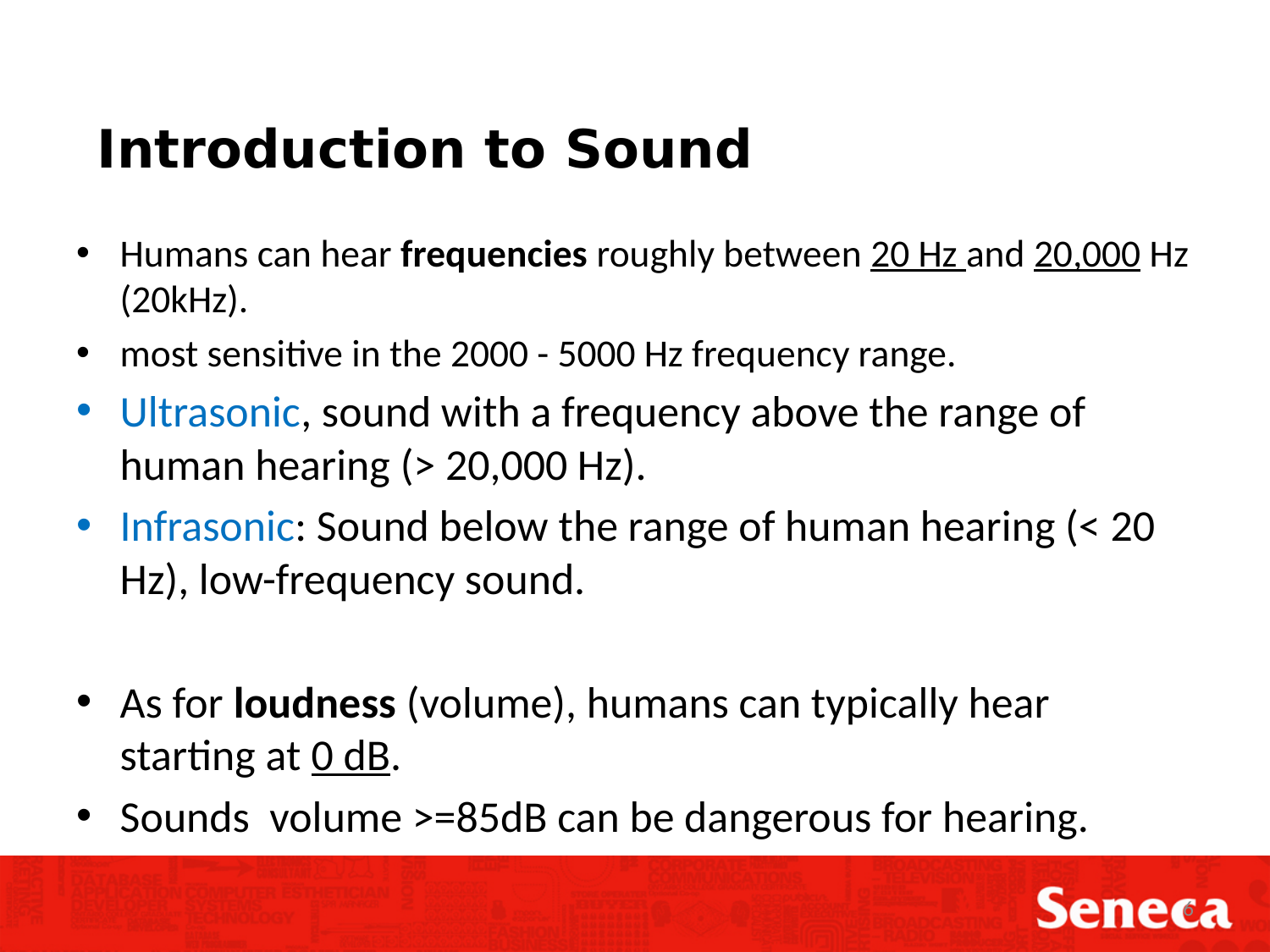

Introduction to Sound
Humans can hear frequencies roughly between 20 Hz and 20,000 Hz (20kHz).
most sensitive in the 2000 - 5000 Hz frequency range.
Ultrasonic, sound with a frequency above the range of human hearing (> 20,000 Hz).
Infrasonic: Sound below the range of human hearing (< 20 Hz), low-frequency sound.

As for loudness (volume), humans can typically hear starting at 0 dB.
Sounds  volume >=85dB can be dangerous for hearing.

6